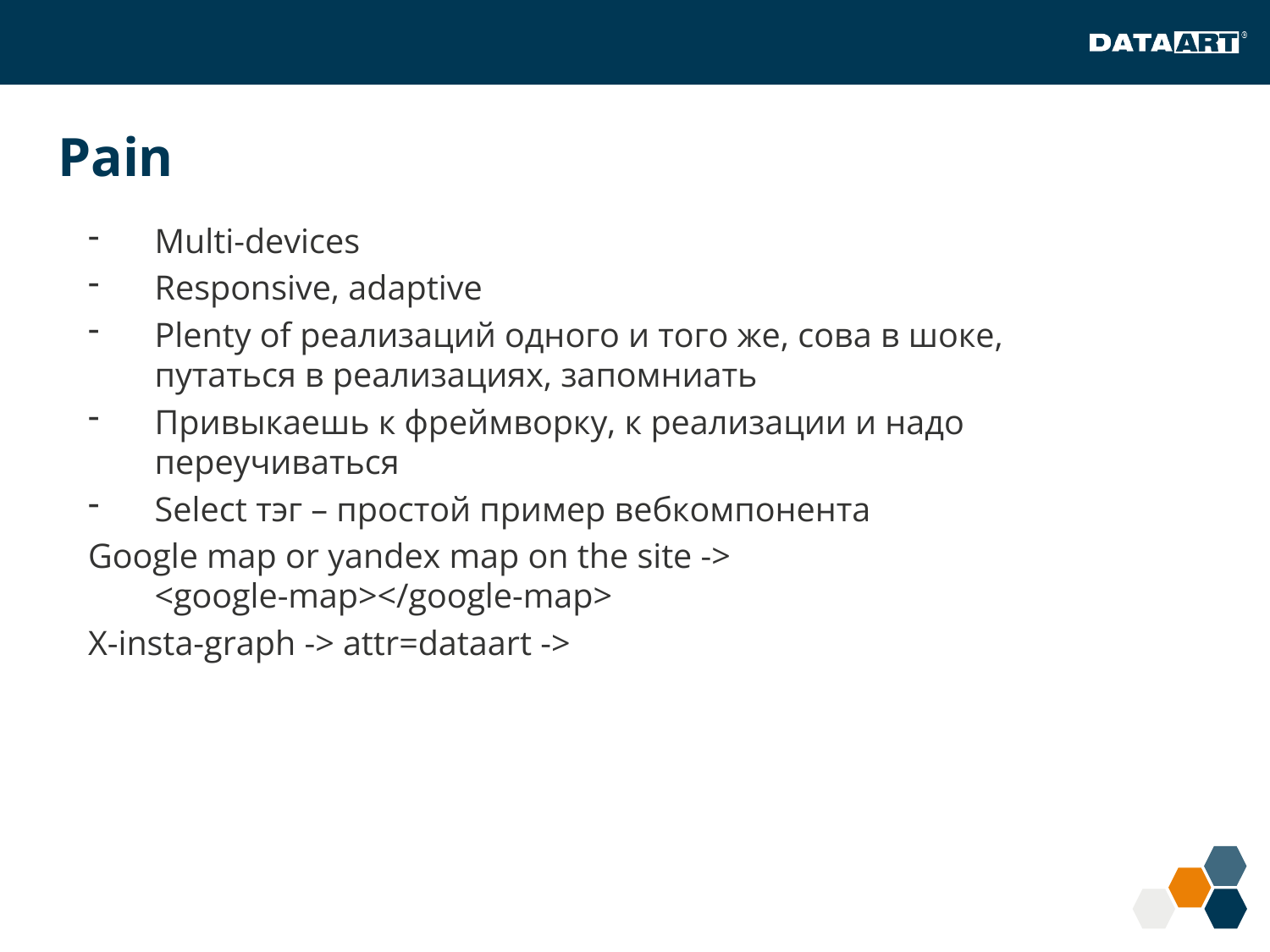

# Pain
Multi-devices
Responsive, adaptive
Plenty of реализаций одного и того же, сова в шоке, путаться в реализациях, запомниать
Привыкаешь к фреймворку, к реализации и надо переучиваться
Select тэг – простой пример вебкомпонента
Google map or yandex map on the site -> <google-map></google-map>
X-insta-graph -> attr=dataart ->